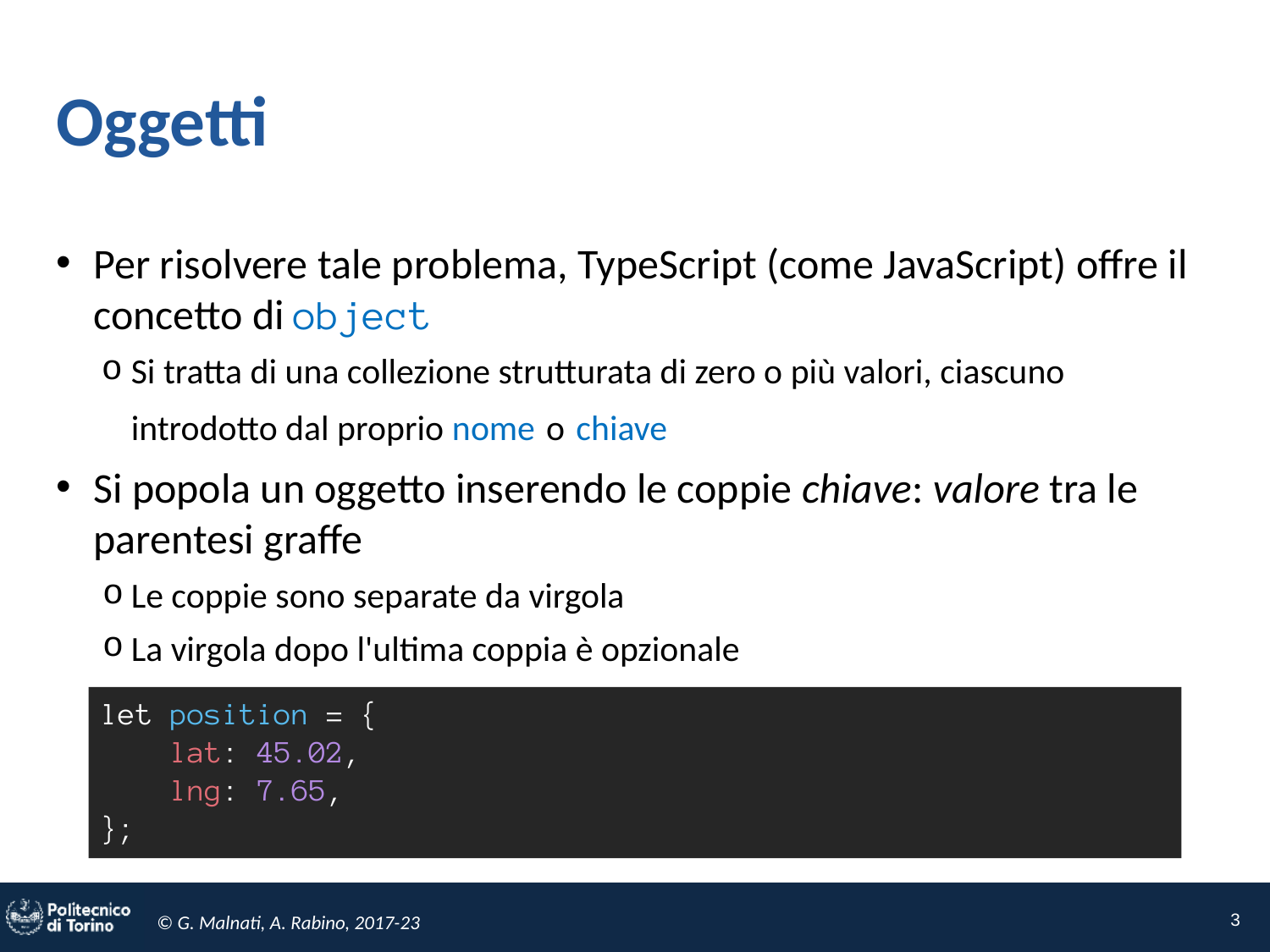

# Oggetti
Per risolvere tale problema, TypeScript (come JavaScript) offre il concetto di object
Si tratta di una collezione strutturata di zero o più valori, ciascuno introdotto dal proprio nome o chiave
Si popola un oggetto inserendo le coppie chiave: valore tra le parentesi graffe
Le coppie sono separate da virgola
La virgola dopo l'ultima coppia è opzionale
let position = {
    lat: 45.02,
    lng: 7.65,
};
3